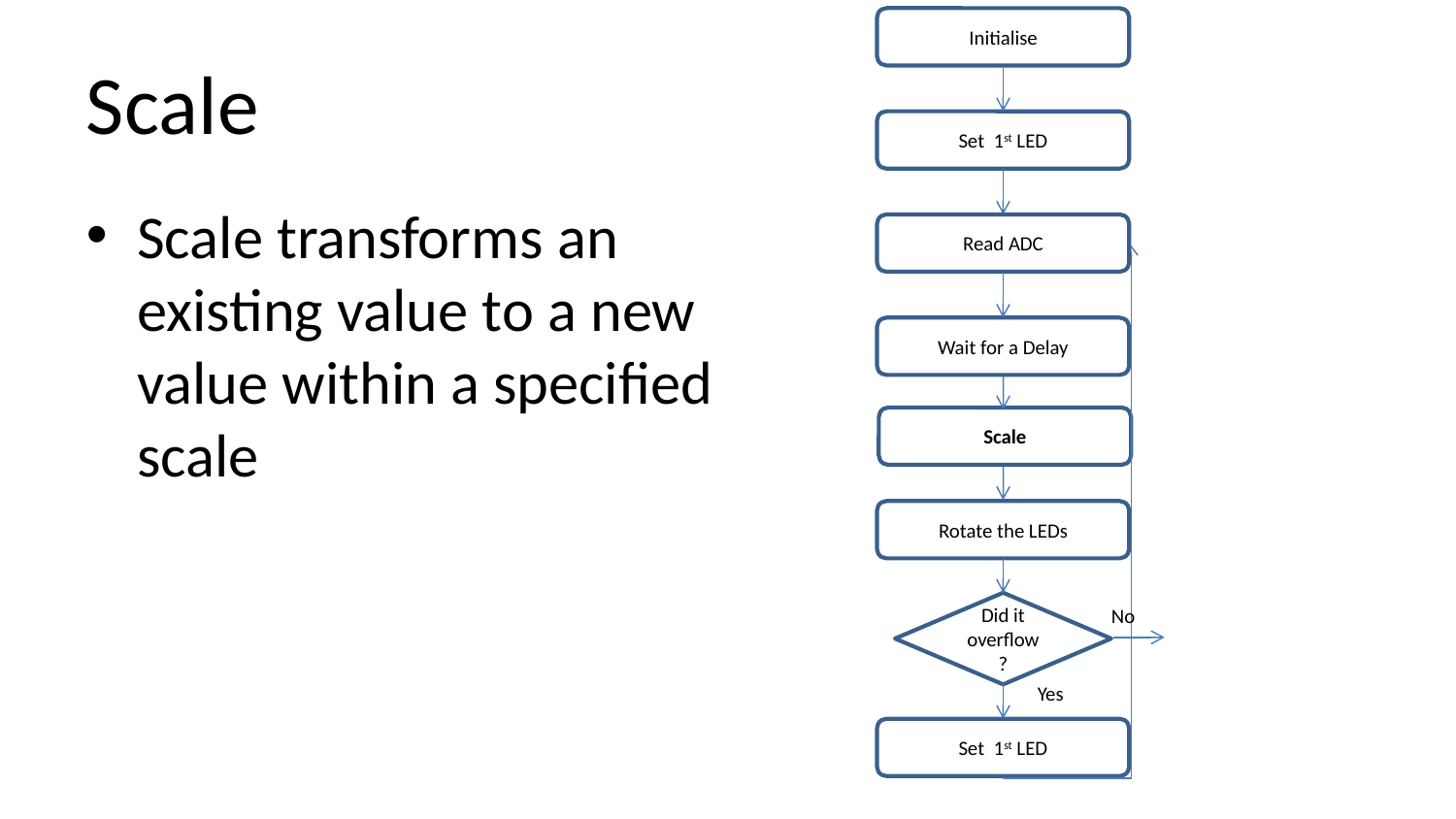

Initialise
# Scale
Set  1st LED
Scale transforms an existing value to a new value within a specified scale
Read ADC
Wait for a Delay
Scale
Rotate the LEDs
Did it overflow ?
No
Yes
Set  1st LED